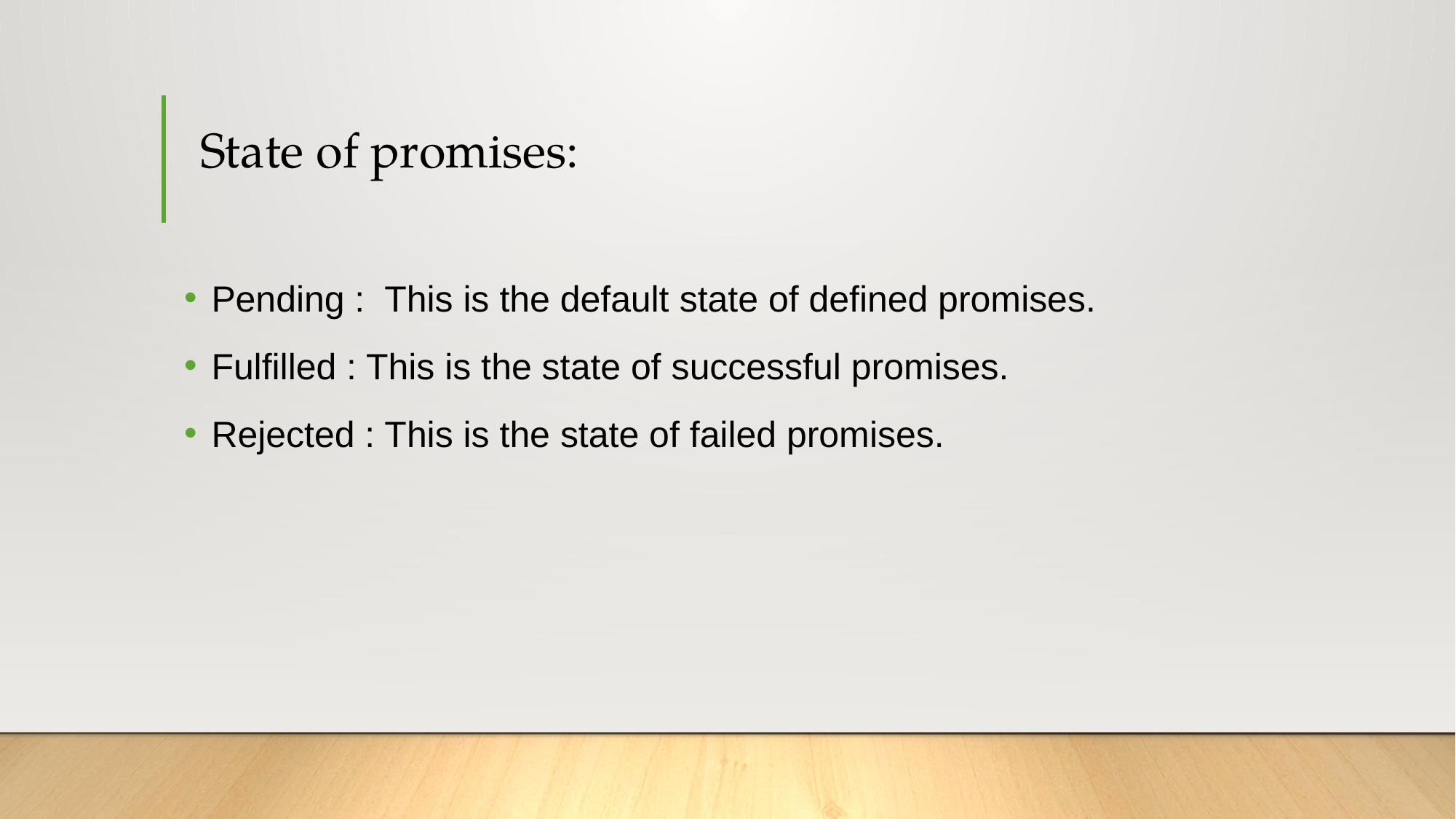

# State of promises:
Pending :  This is the default state of defined promises.
Fulfilled : This is the state of successful promises.
Rejected : This is the state of failed promises.